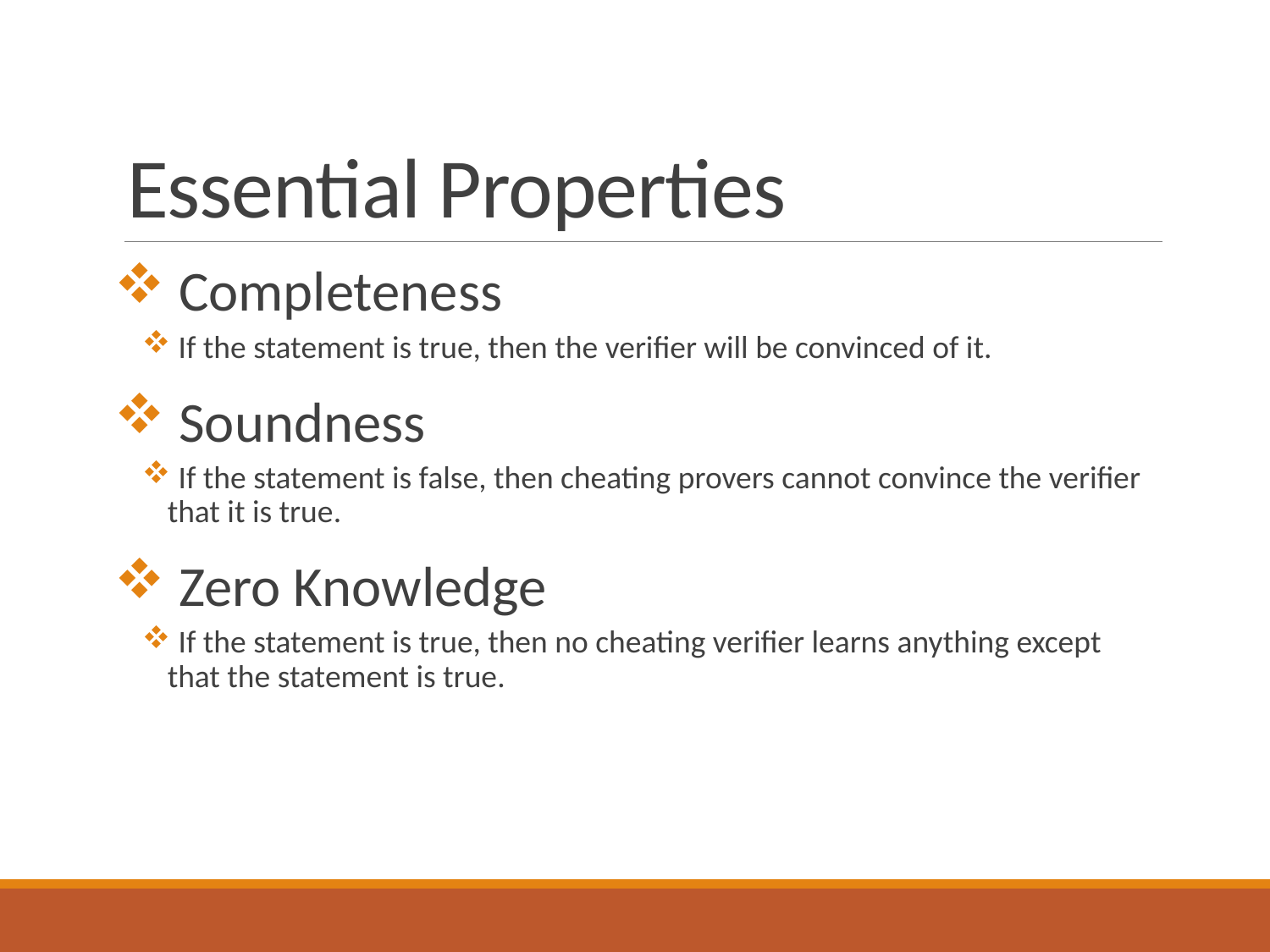

# Essential Properties
 Completeness
 If the statement is true, then the verifier will be convinced of it.
 Soundness
 If the statement is false, then cheating provers cannot convince the verifier that it is true.
 Zero Knowledge
 If the statement is true, then no cheating verifier learns anything except that the statement is true.